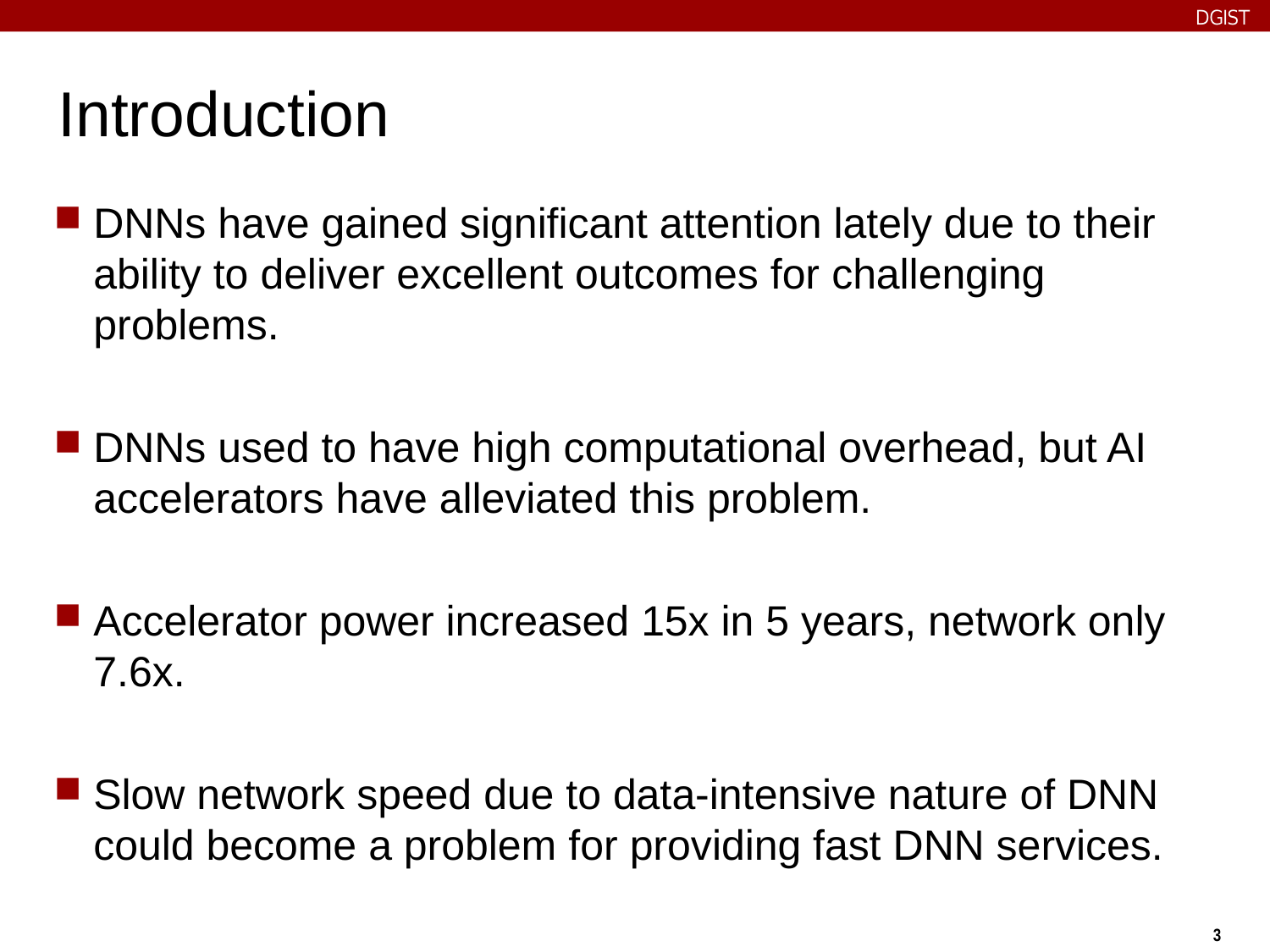

DGIST
# Introduction
DNNs have gained significant attention lately due to their ability to deliver excellent outcomes for challenging problems.

DNNs used to have high computational overhead, but AI accelerators have alleviated this problem.

Accelerator power increased 15x in 5 years, network only 7.6x.

Slow network speed due to data-intensive nature of DNN could become a problem for providing fast DNN services.